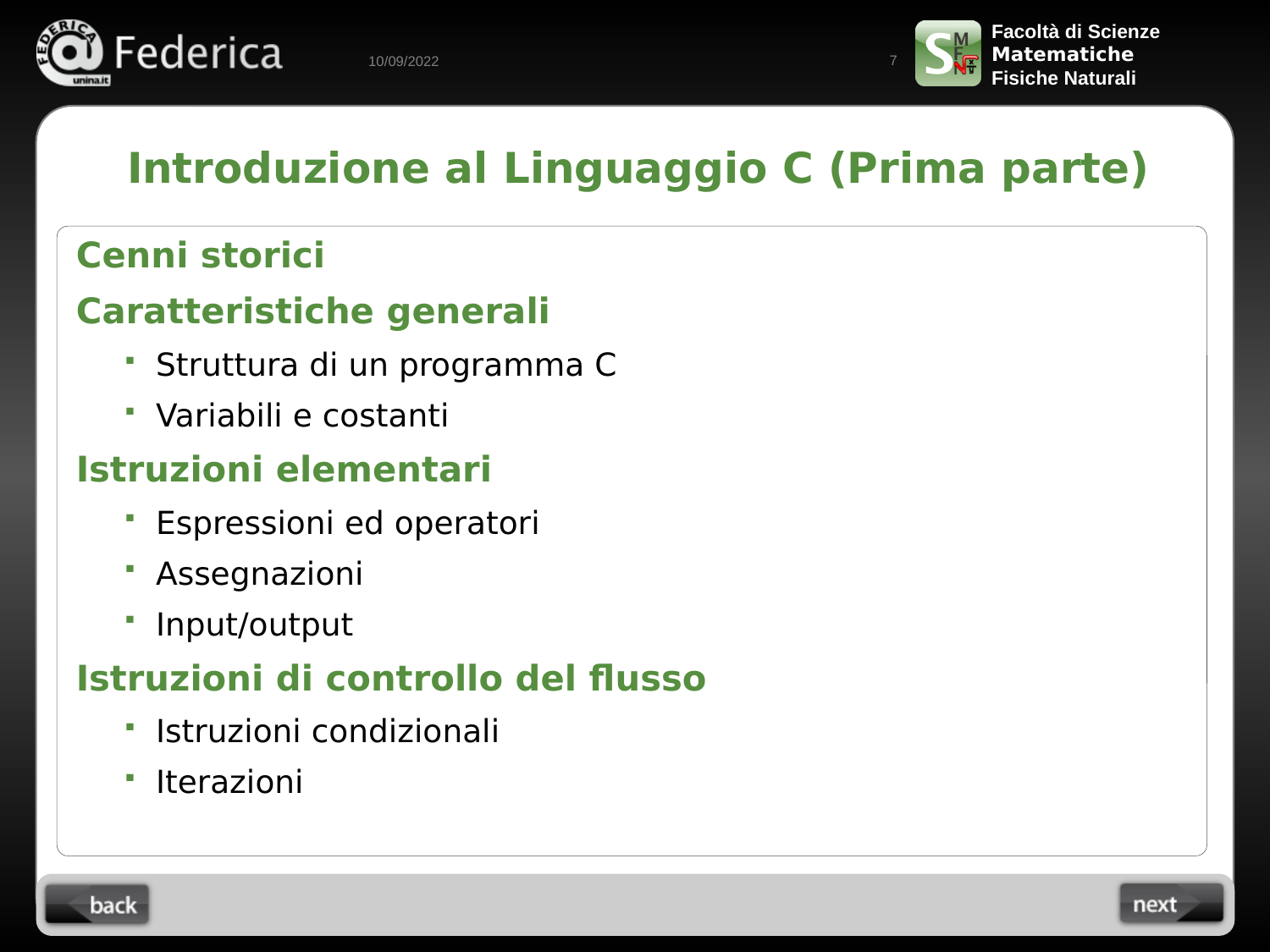

7
10/09/2022
# Introduzione al Linguaggio C (Prima parte)

Cenni storici
Caratteristiche generali
Struttura di un programma C
Variabili e costanti
Istruzioni elementari
Espressioni ed operatori
Assegnazioni
Input/output
Istruzioni di controllo del flusso
Istruzioni condizionali
Iterazioni